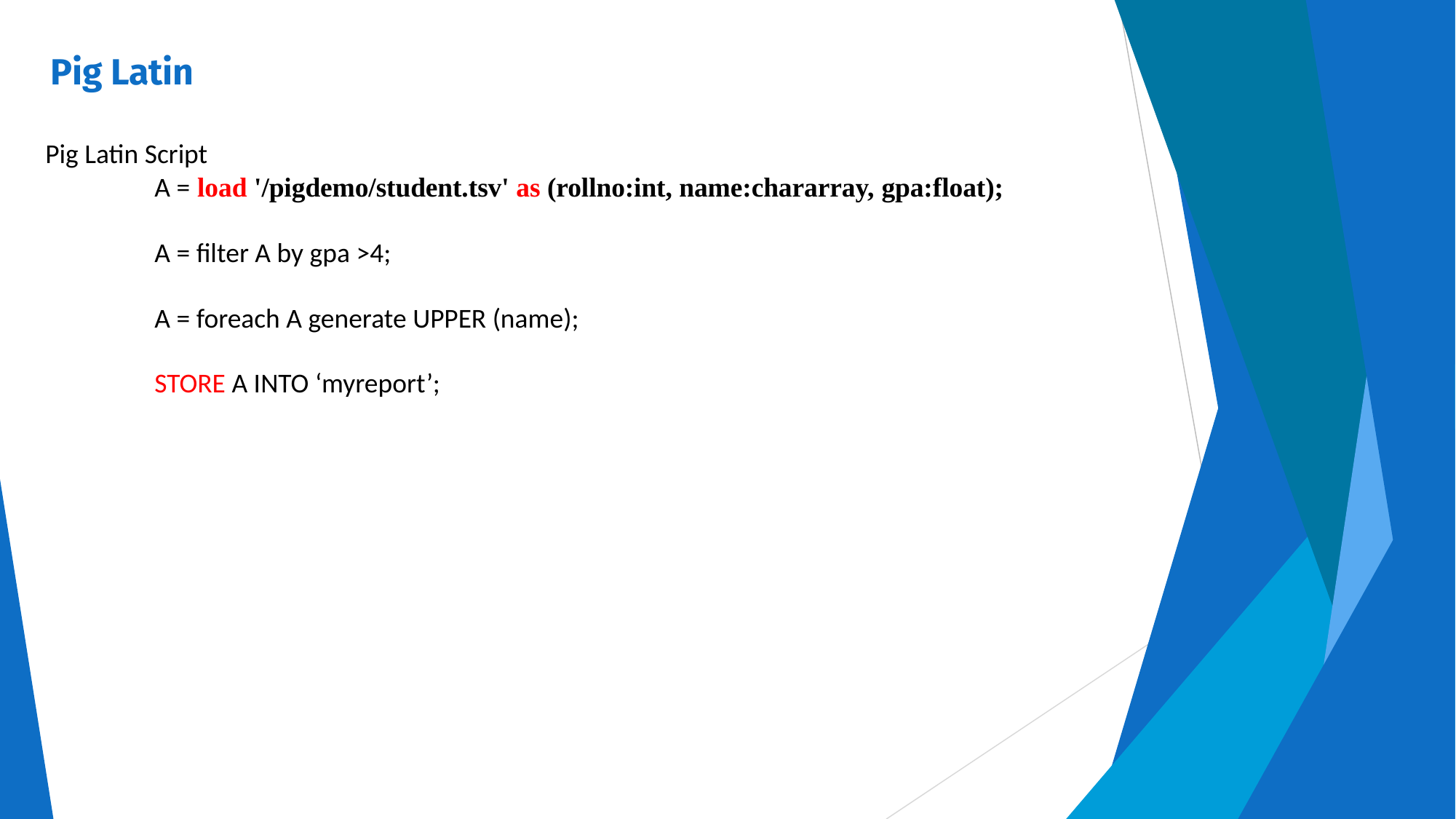

# Pig Latin
Pig Latin Script
	A = load '/pigdemo/student.tsv' as (rollno:int, name:chararray, gpa:float);

	A = filter A by gpa >4;

	A = foreach A generate UPPER (name);

	STORE A INTO ‘myreport’;